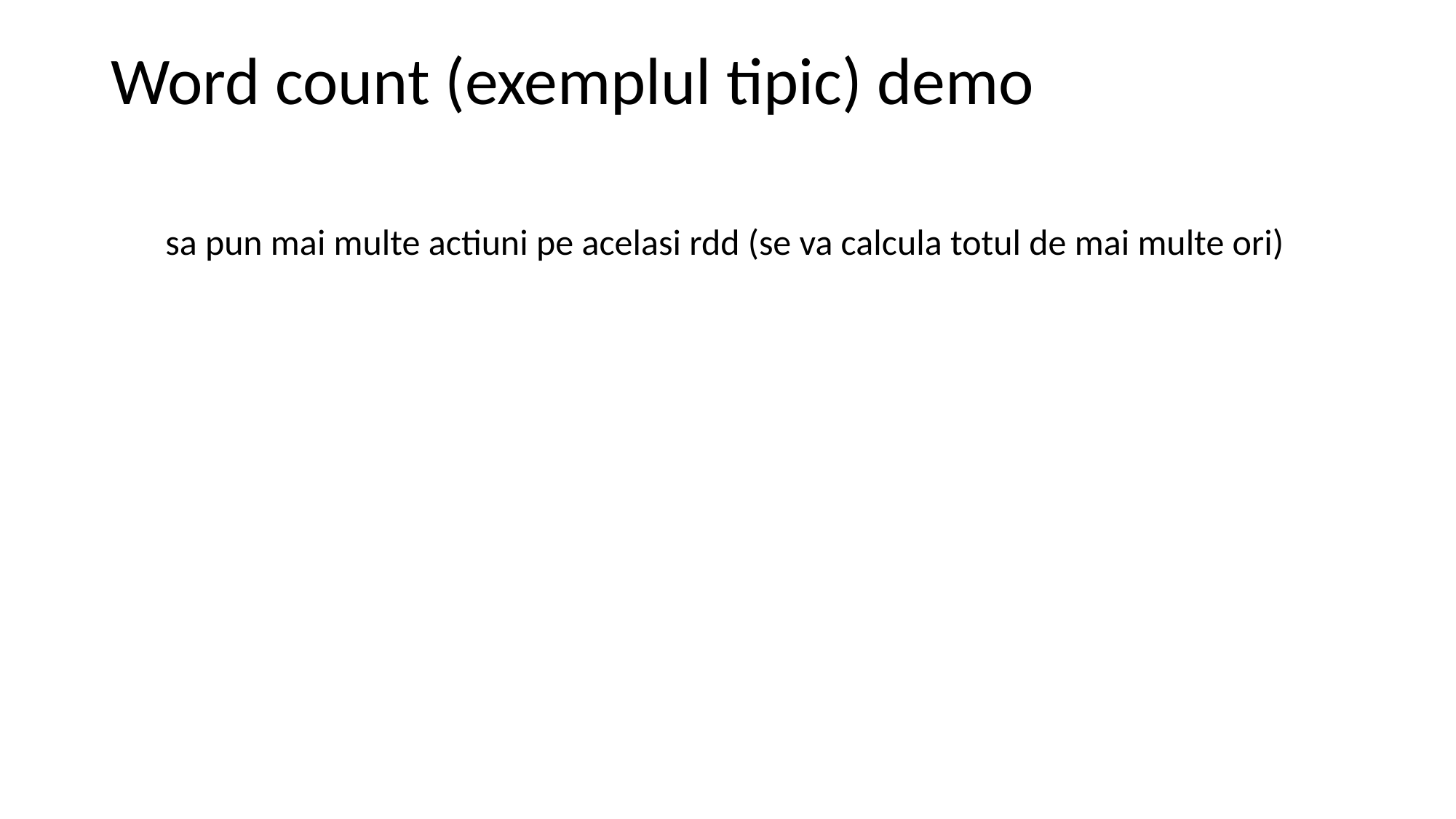

# Word count (exemplul tipic) demo
sa pun mai multe actiuni pe acelasi rdd (se va calcula totul de mai multe ori)